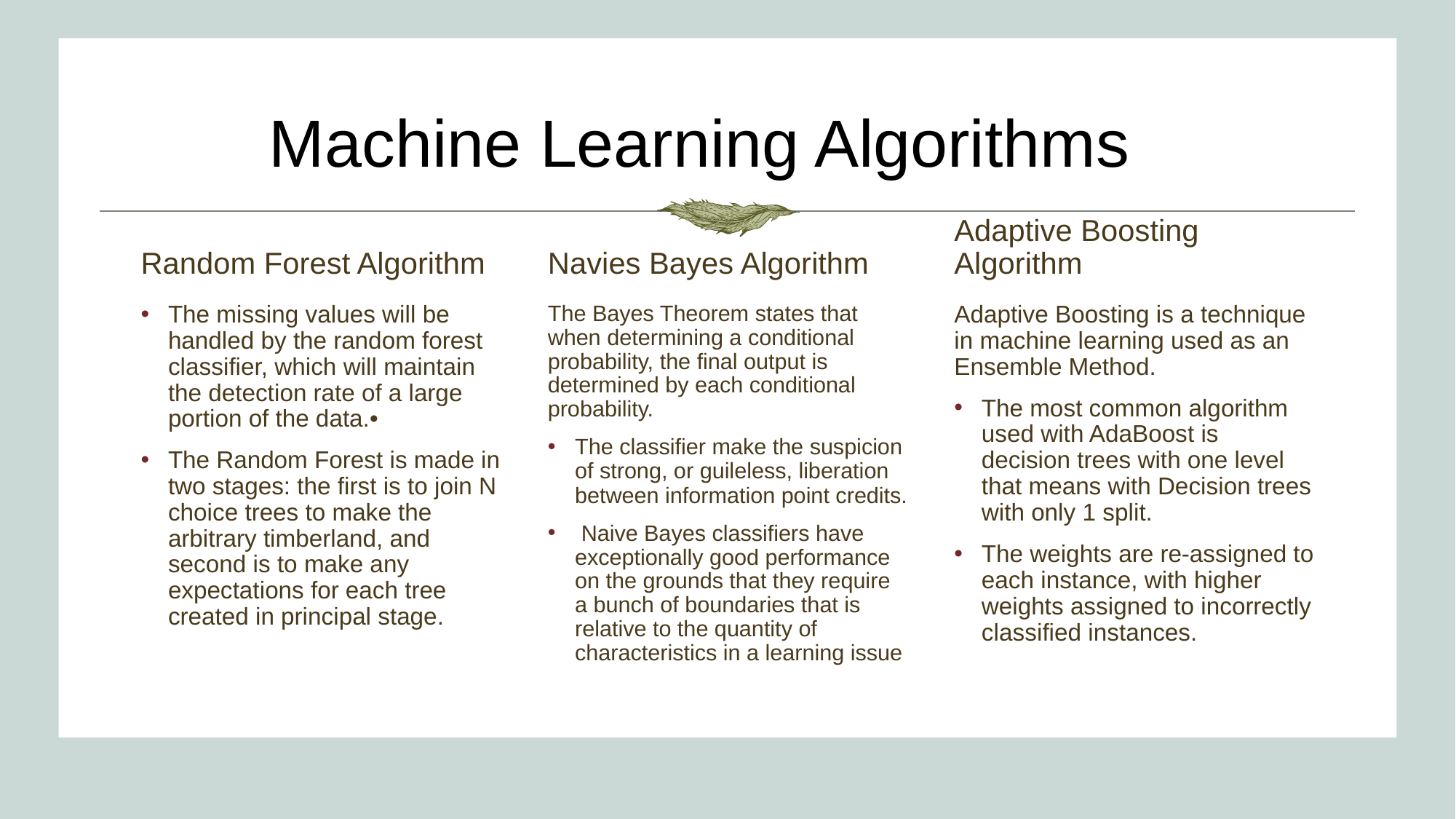

Machine Learning Algorithms
Random Forest Algorithm
Navies Bayes Algorithm
Adaptive Boosting Algorithm
Adaptive Boosting is a technique in machine learning used as an Ensemble Method.
The most common algorithm used with AdaBoost is decision trees with one level that means with Decision trees with only 1 split.
The weights are re-assigned to each instance, with higher weights assigned to incorrectly classified instances.
The Bayes Theorem states that when determining a conditional probability, the final output is determined by each conditional probability.
The classifier make the suspicion of strong, or guileless, liberation between information point credits.
 Naive Bayes classifiers have exceptionally good performance on the grounds that they require a bunch of boundaries that is relative to the quantity of characteristics in a learning issue
The missing values will be handled by the random forest classifier, which will maintain the detection rate of a large portion of the data.•
The Random Forest is made in two stages: the first is to join N choice trees to make the arbitrary timberland, and second is to make any expectations for each tree created in principal stage.